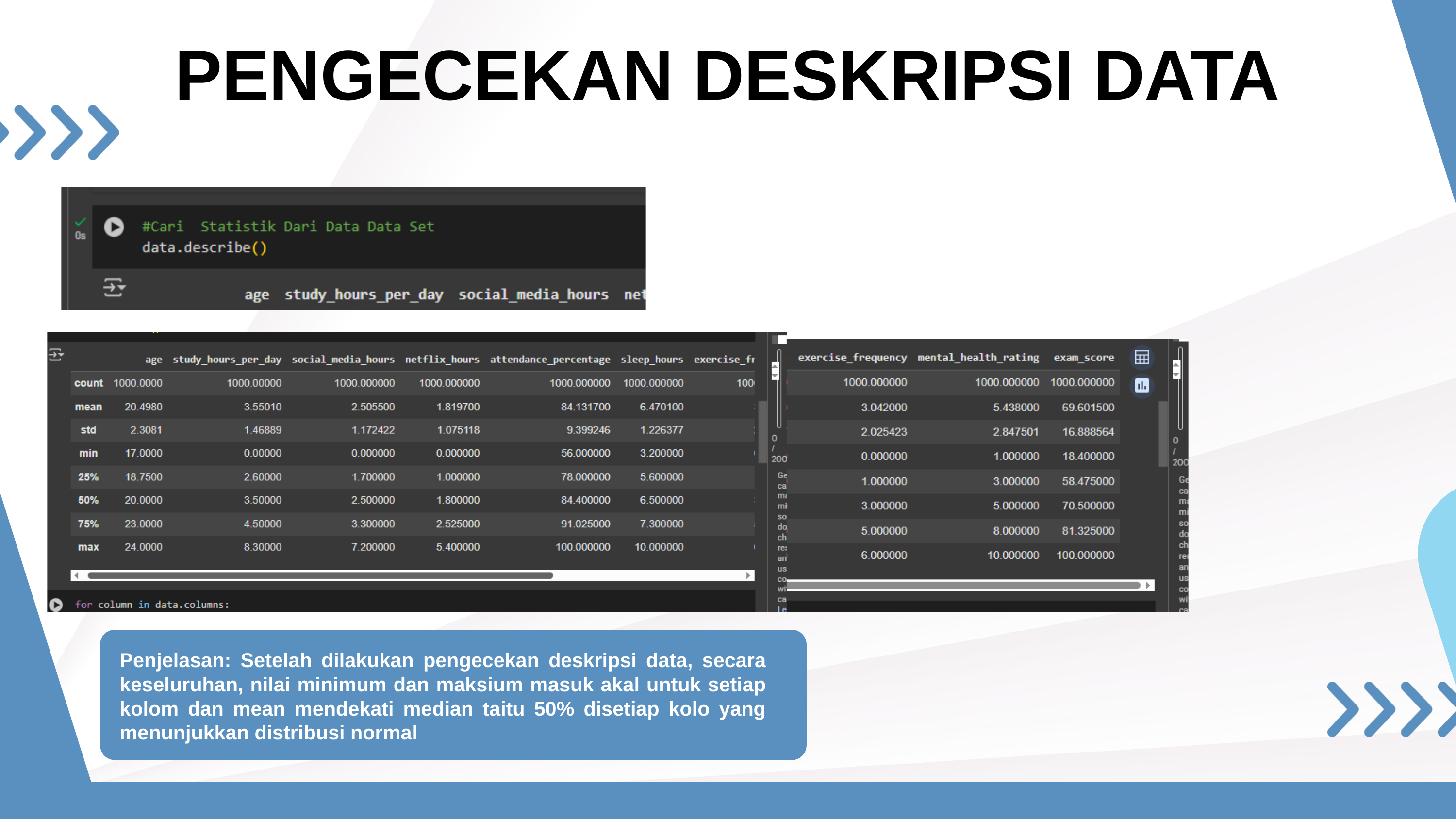

PENGECEKAN DESKRIPSI DATA

Penjelasan: Setelah dilakukan pengecekan deskripsi data, secara keseluruhan, nilai minimum dan maksium masuk akal untuk setiap kolom dan mean mendekati median taitu 50% disetiap kolo yang menunjukkan distribusi normal